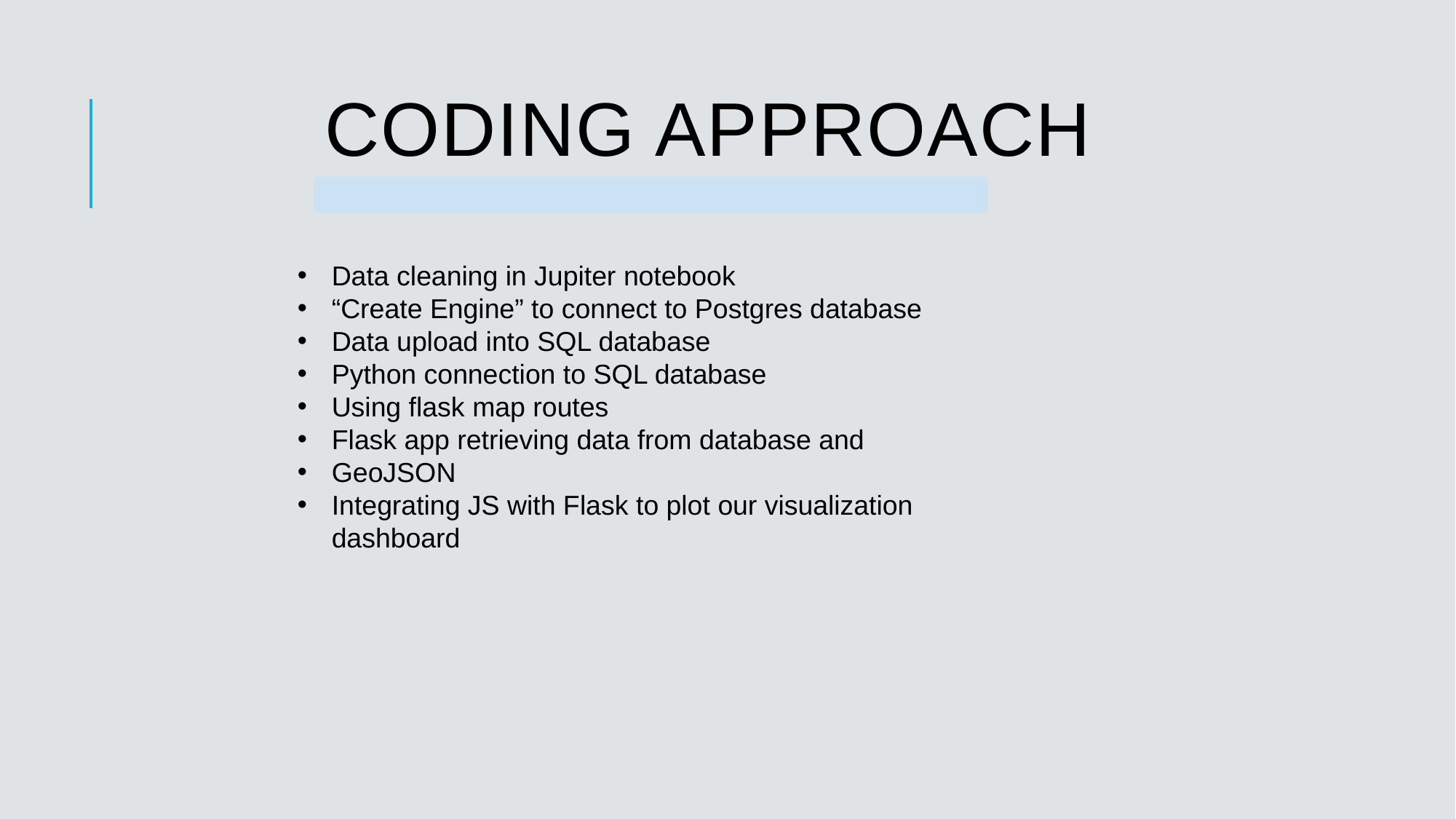

# Coding Approach

Data cleaning in Jupiter notebook
“Create Engine” to connect to Postgres database
Data upload into SQL database
Python connection to SQL database
Using flask map routes
Flask app retrieving data from database and
GeoJSON
Integrating JS with Flask to plot our visualization dashboard